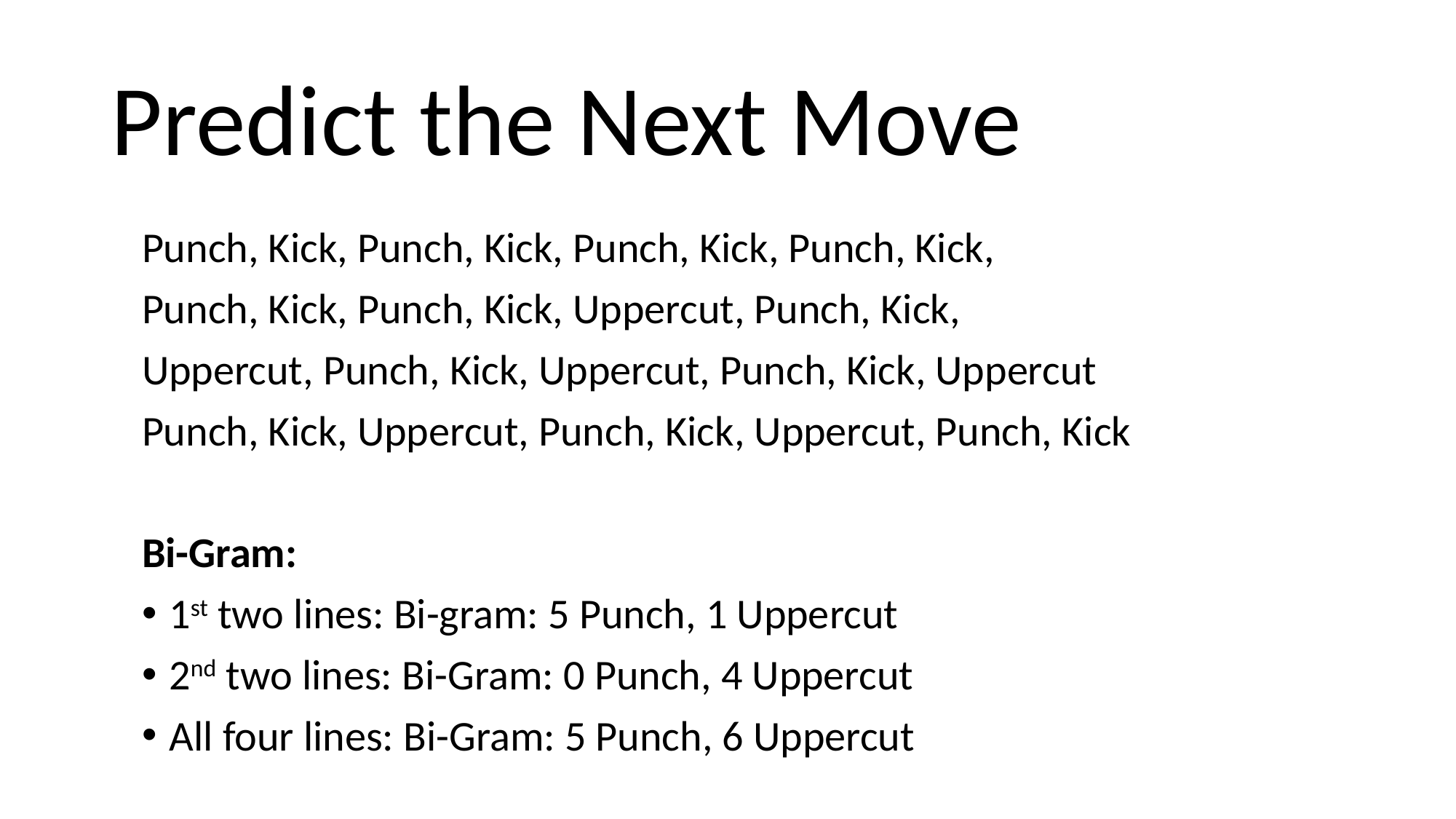

# Predict the Next Move
Punch, Kick, Punch, Kick, Punch, Kick, Punch, Kick,
Punch, Kick, Punch, Kick, Uppercut, Punch, Kick,
Uppercut, Punch, Kick, Uppercut, Punch, Kick, Uppercut
Punch, Kick, Uppercut, Punch, Kick, Uppercut, Punch, Kick

Bi-Gram:
1st two lines: Bi-gram: 5 Punch, 1 Uppercut
2nd two lines: Bi-Gram: 0 Punch, 4 Uppercut
All four lines: Bi-Gram: 5 Punch, 6 Uppercut